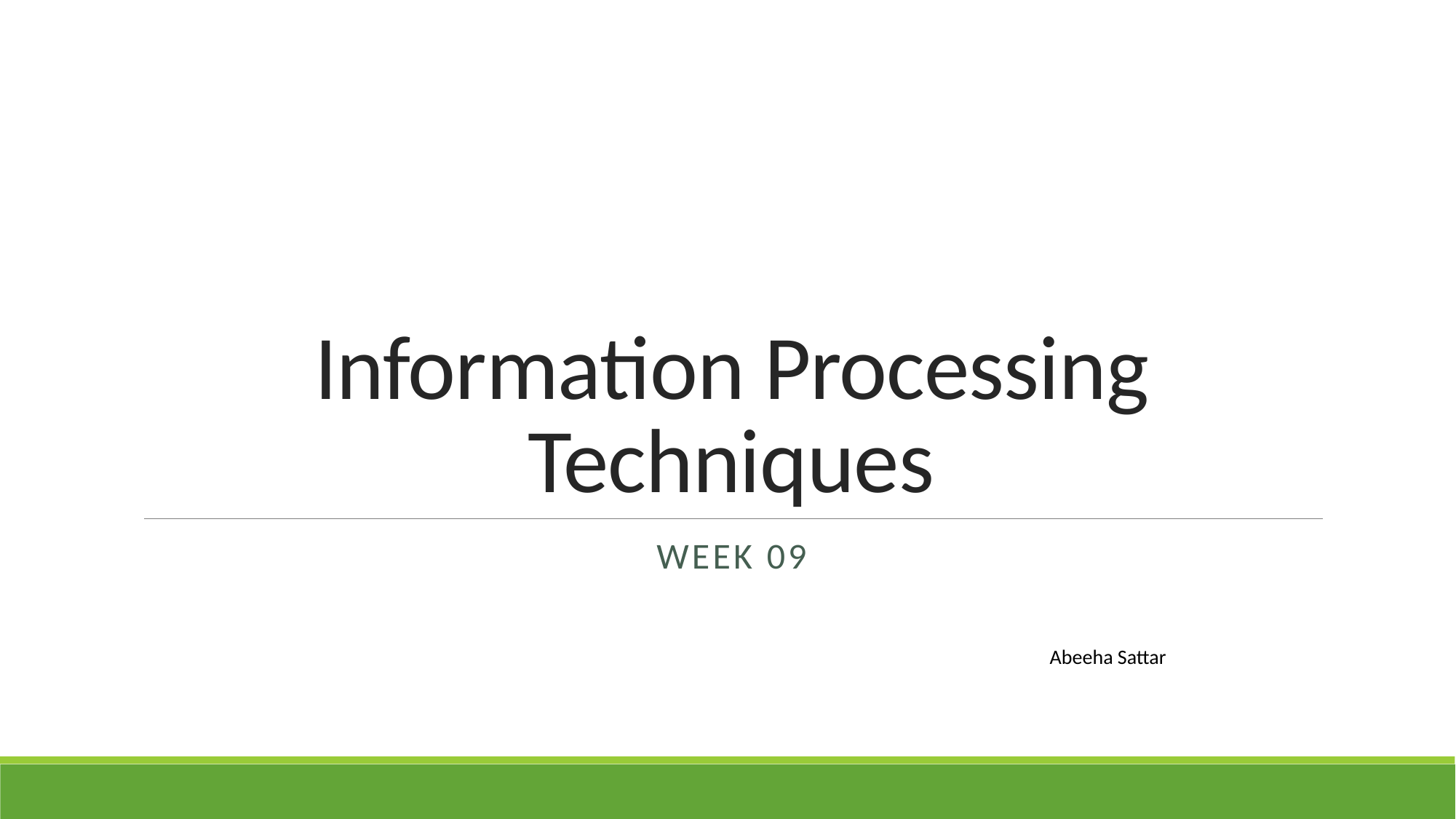

# Information Processing Techniques
Week 09
Abeeha Sattar